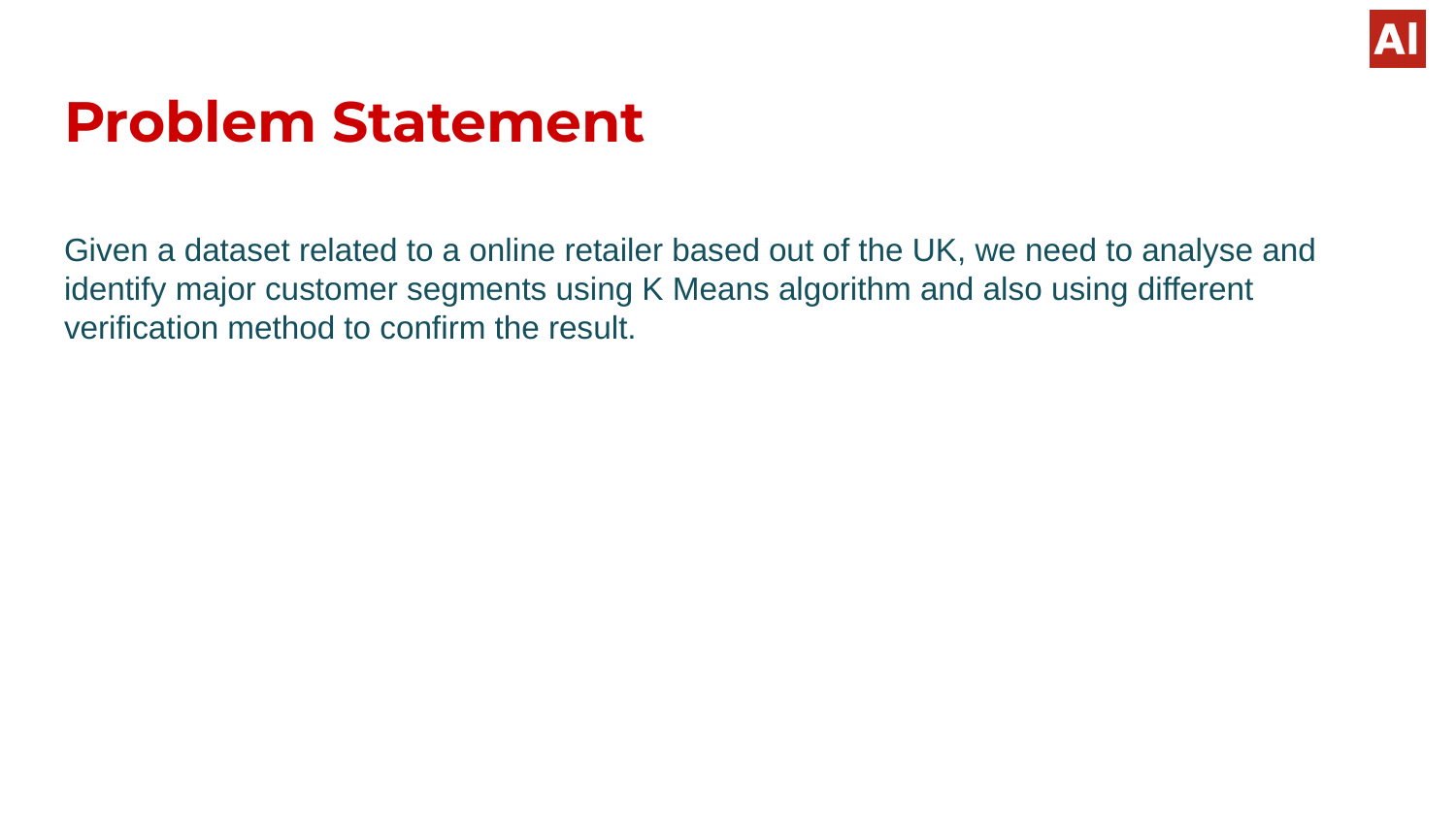

# Problem Statement

Given a dataset related to a online retailer based out of the UK, we need to analyse and identify major customer segments using K Means algorithm and also using different verification method to confirm the result.